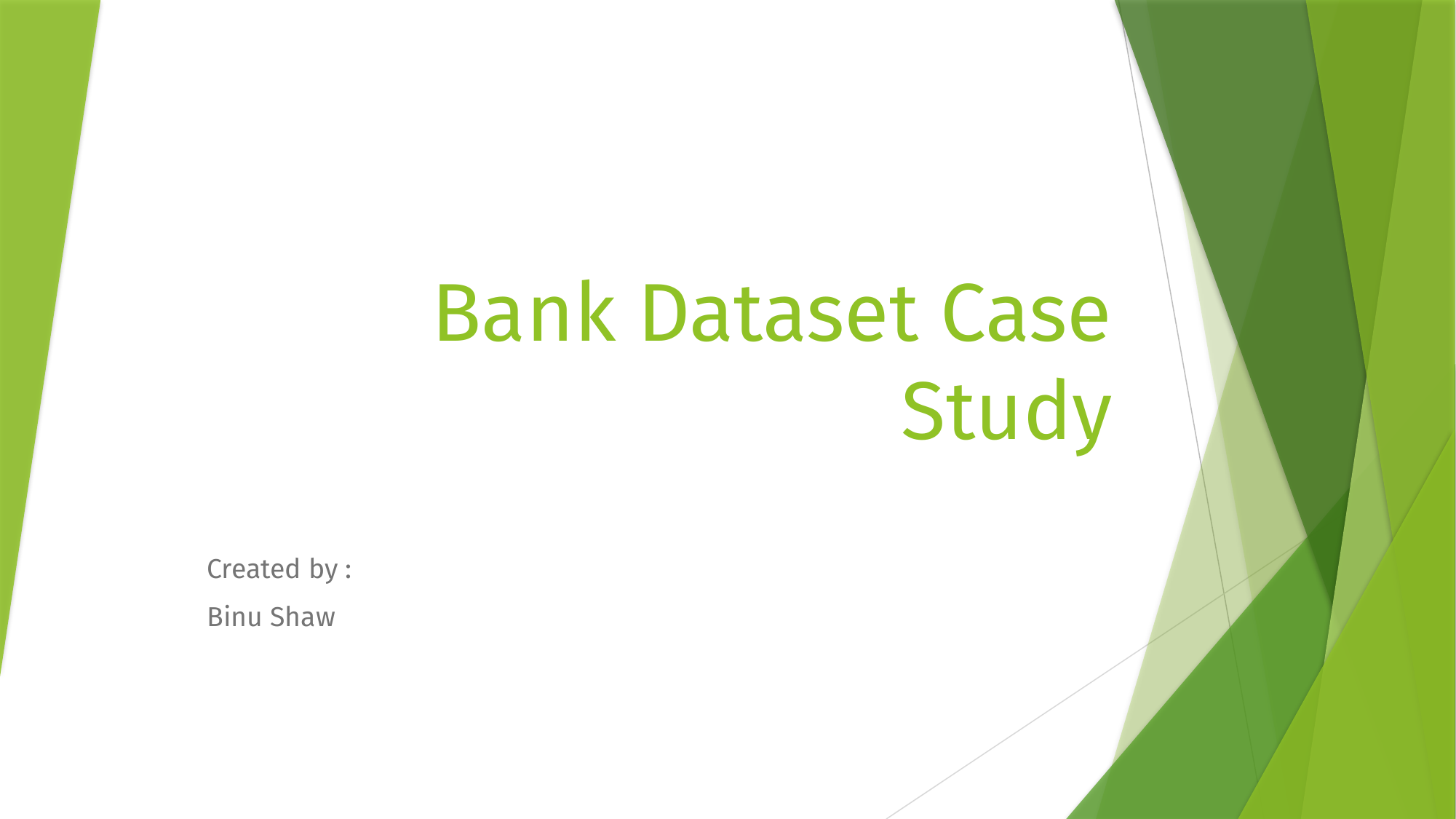

# Bank Dataset Case Study
Created by :
Binu Shaw